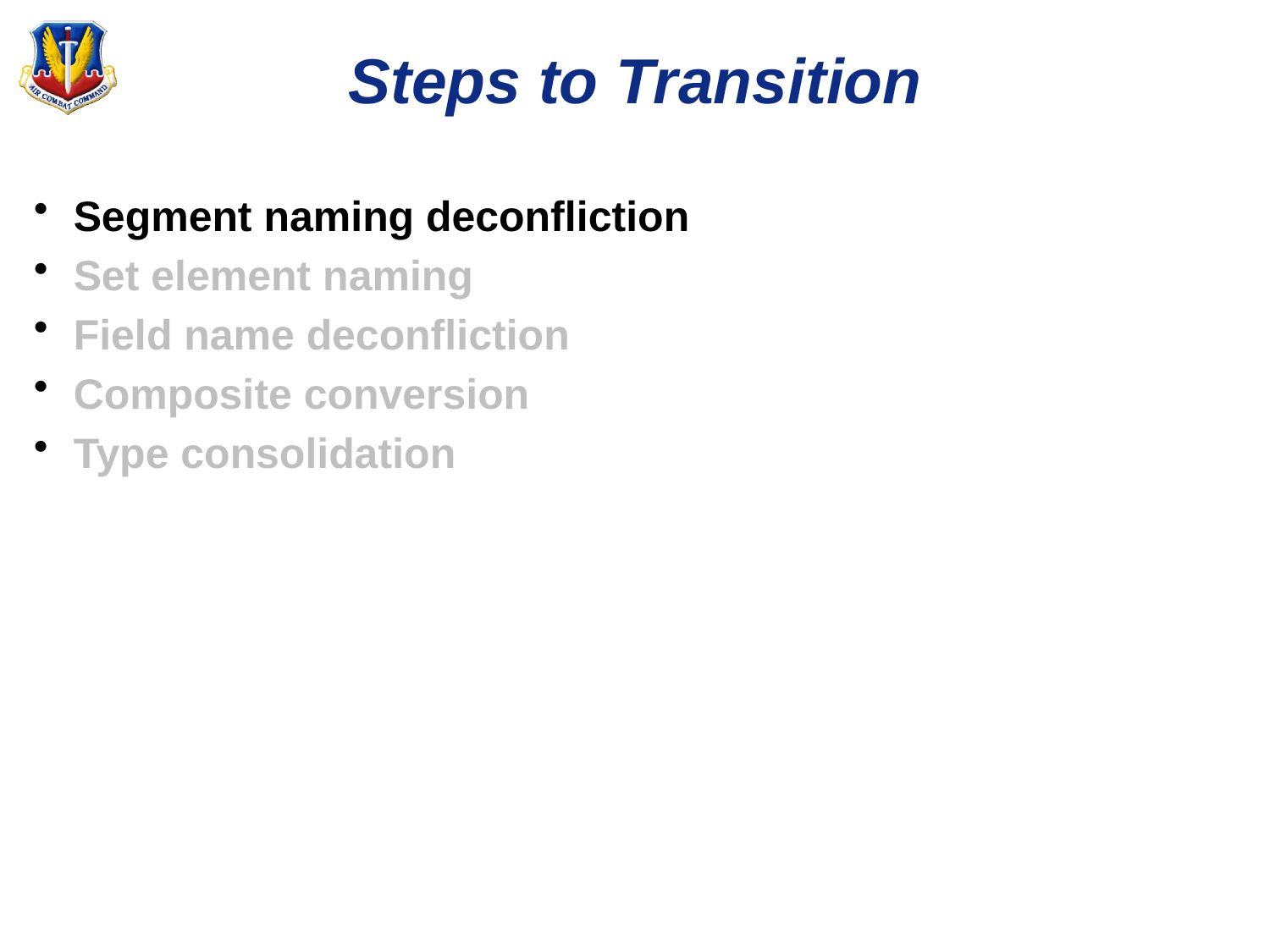

# Steps to Transition
Segment naming deconfliction
Set element naming
Field name deconfliction
Composite conversion
Type consolidation